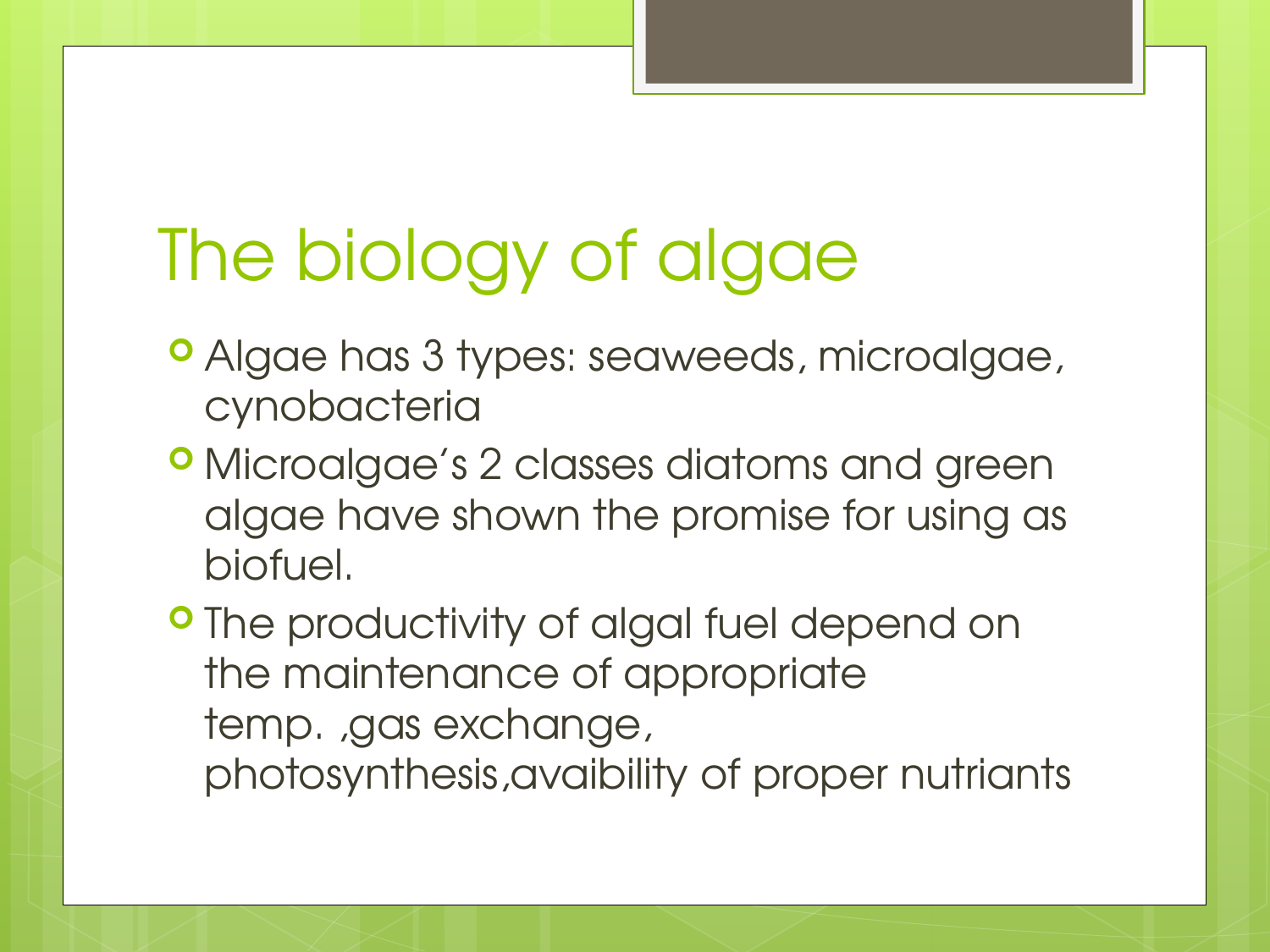

# The biology of algae
Algae has 3 types: seaweeds, microalgae, cynobacteria
Microalgae’s 2 classes diatoms and green algae have shown the promise for using as biofuel.
The productivity of algal fuel depend on the maintenance of appropriate temp. ,gas exchange, photosynthesis,avaibility of proper nutriants